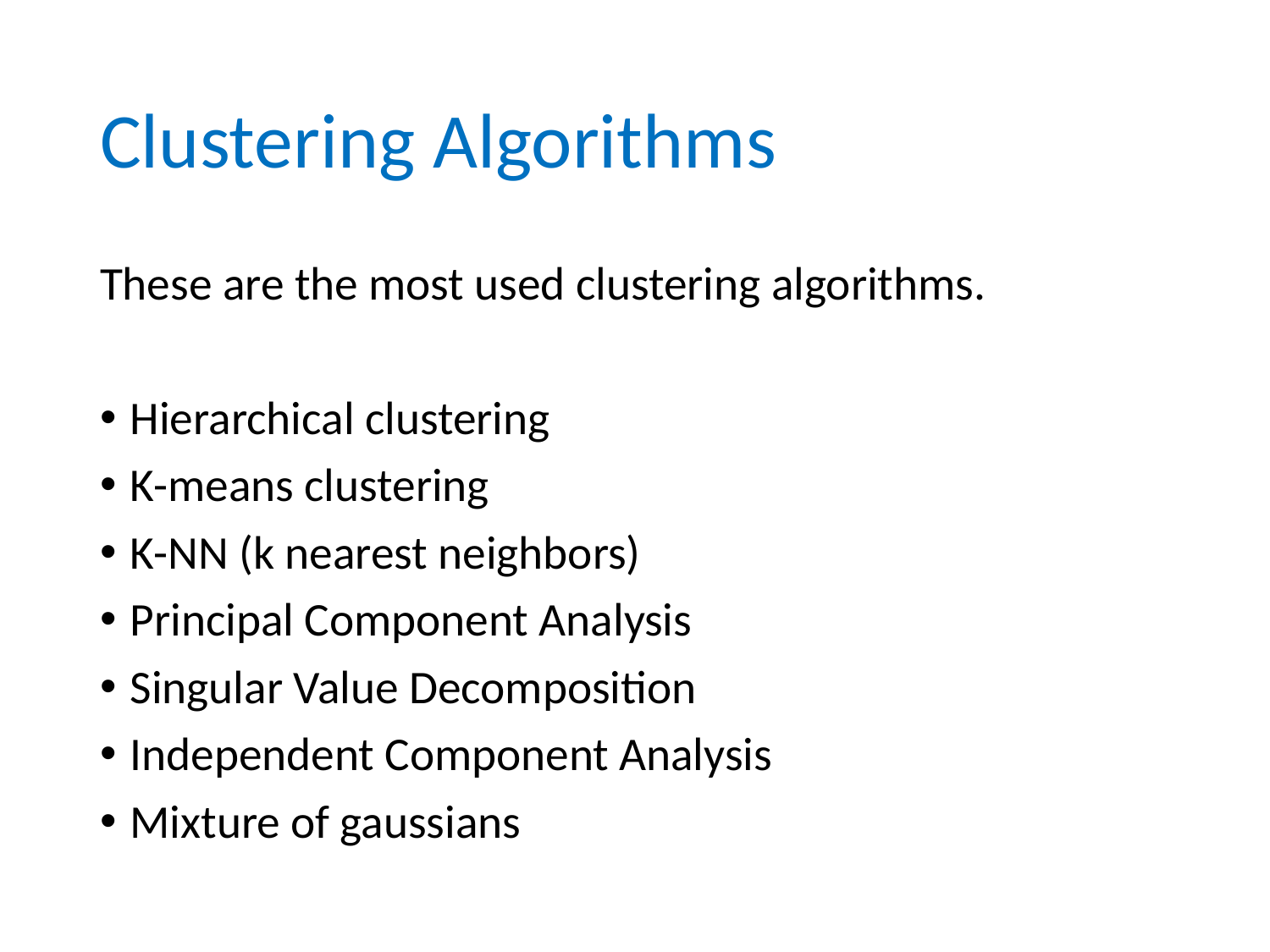

# Clustering Algorithms
These are the most used clustering algorithms.

Hierarchical clustering
K-means clustering
K-NN (k nearest neighbors)
Principal Component Analysis
Singular Value Decomposition
Independent Component Analysis
Mixture of gaussians